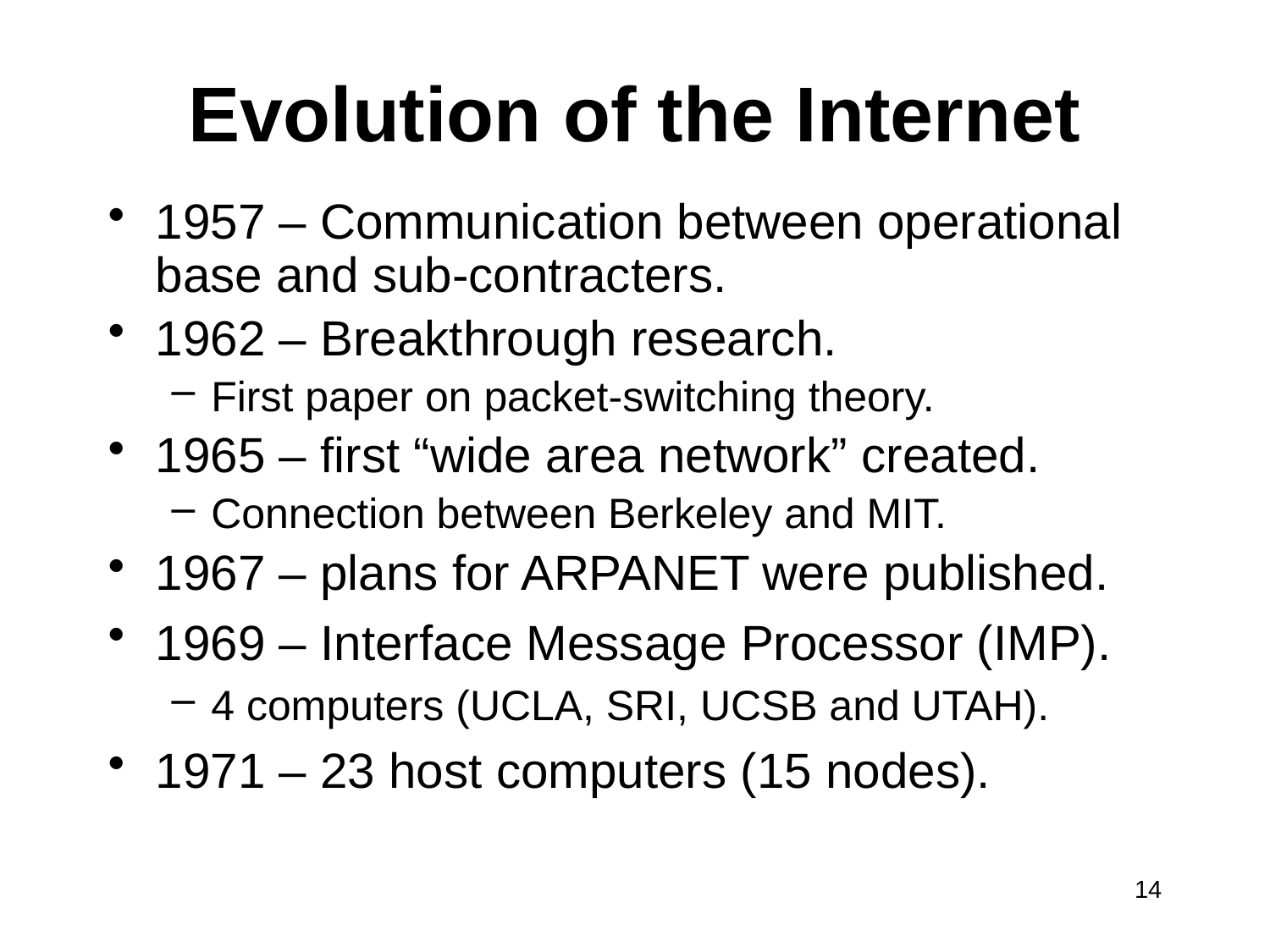

# Evolution of the Internet
1957 – Communication between operational base and sub-contracters.
1962 – Breakthrough research.
First paper on packet-switching theory.
1965 – first “wide area network” created.
Connection between Berkeley and MIT.
1967 – plans for ARPANET were published.
1969 – Interface Message Processor (IMP).
4 computers (UCLA, SRI, UCSB and UTAH).
1971 – 23 host computers (15 nodes).
14